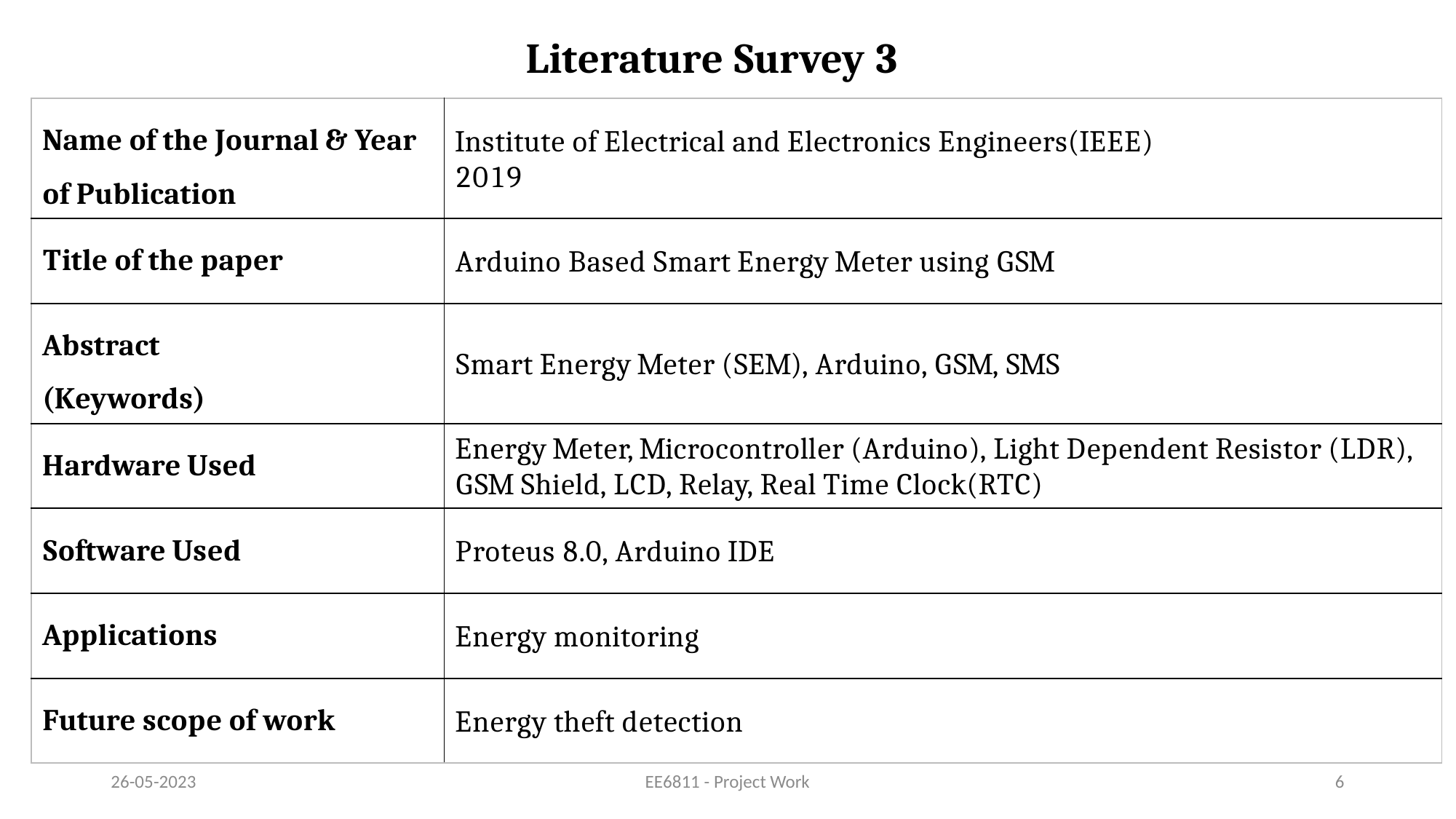

Literature Survey 3
| Name of the Journal & Year of Publication | Institute of Electrical and Electronics Engineers(IEEE) 2019 |
| --- | --- |
| Title of the paper | Arduino Based Smart Energy Meter using GSM |
| Abstract (Keywords) | Smart Energy Meter (SEM), Arduino, GSM, SMS |
| Hardware Used | Energy Meter, Microcontroller (Arduino), Light Dependent Resistor (LDR), GSM Shield, LCD, Relay, Real Time Clock(RTC) |
| Software Used | Proteus 8.0, Arduino IDE |
| Applications | Energy monitoring |
| Future scope of work | Energy theft detection |
26-05-2023
EE6811 - Project Work
6